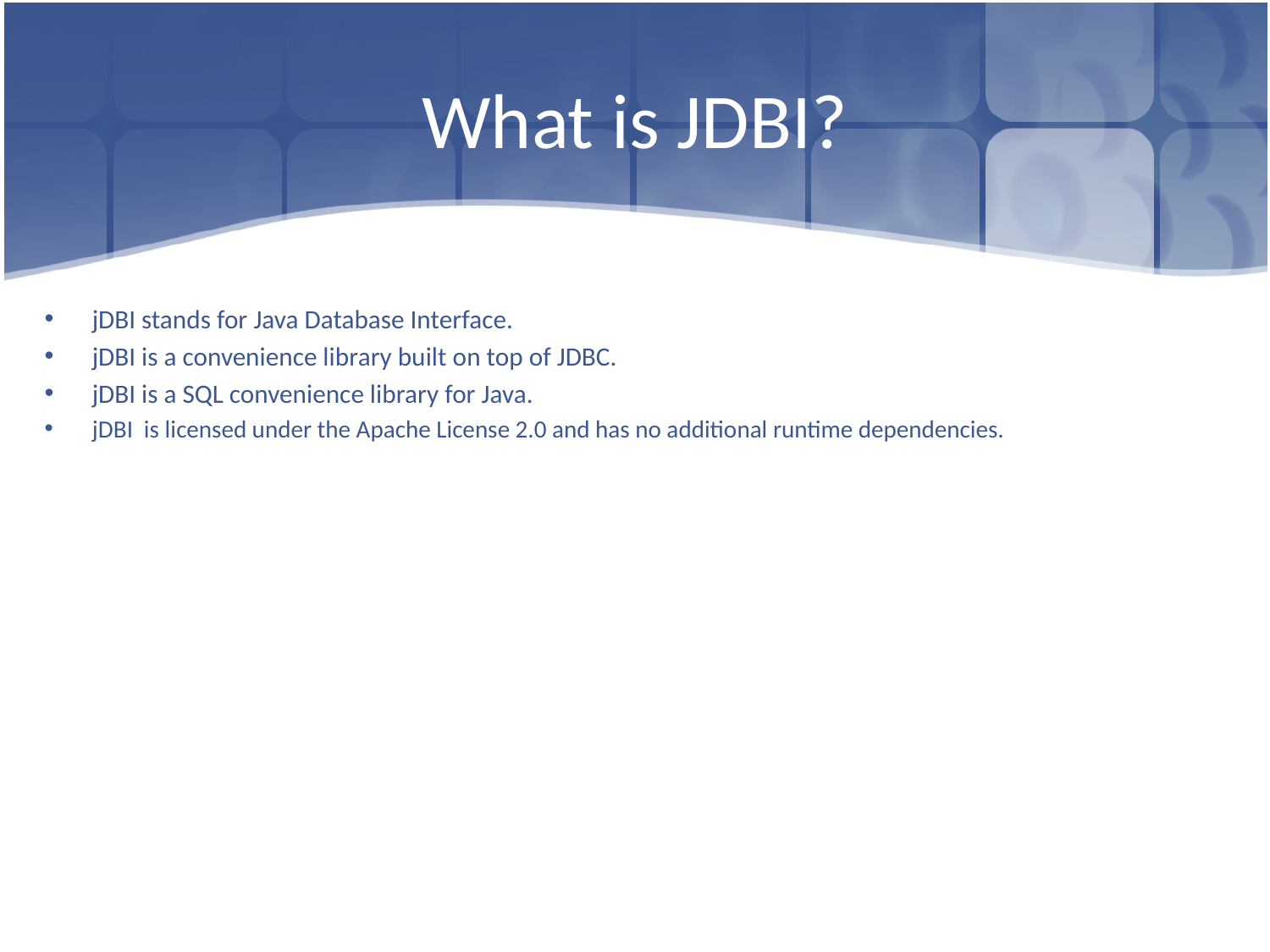

# What is JDBI?
jDBI stands for Java Database Interface.
jDBI is a convenience library built on top of JDBC.
jDBI is a SQL convenience library for Java.
jDBI  is licensed under the Apache License 2.0 and has no additional runtime dependencies.